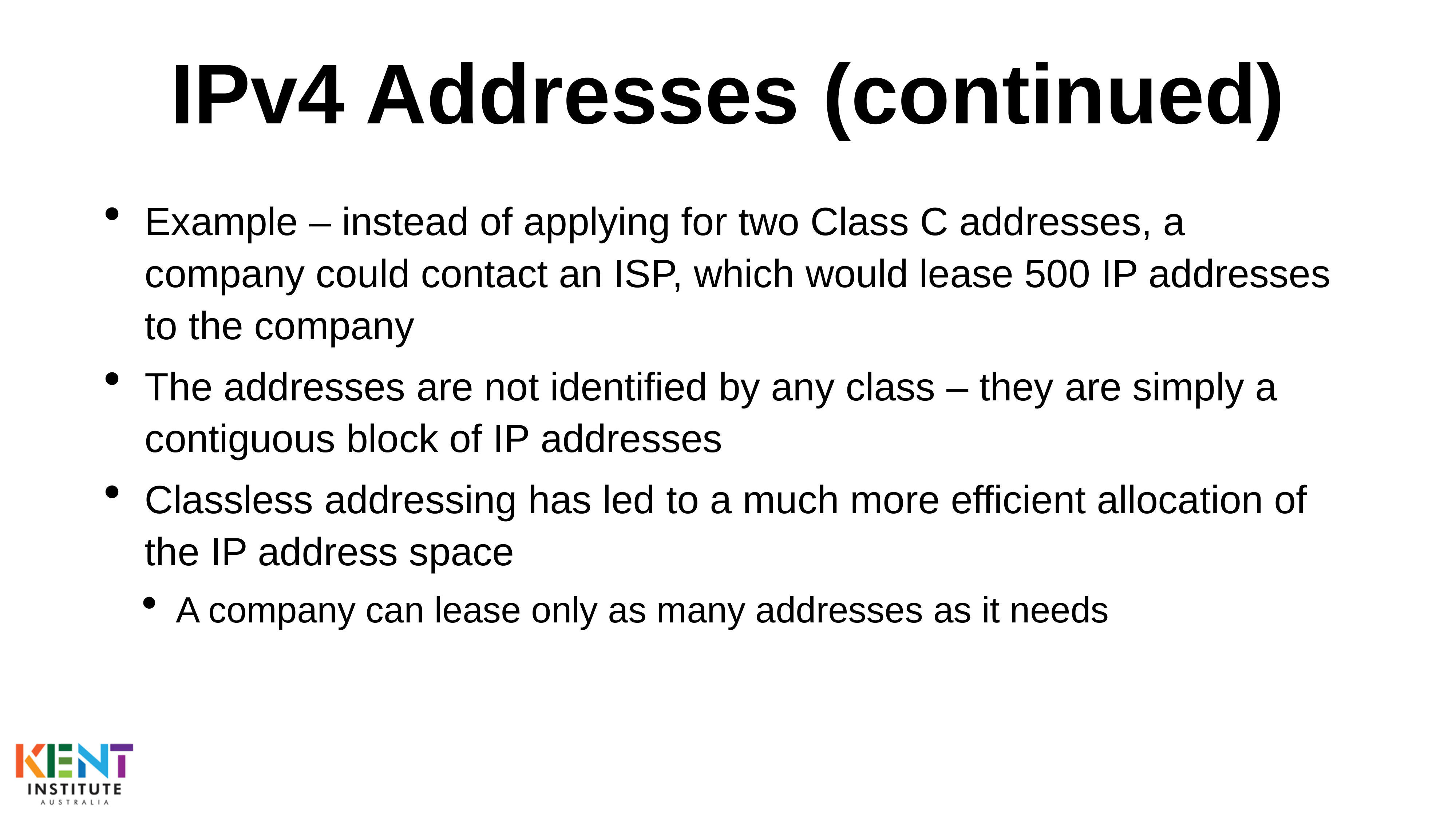

# IPv4 Addresses (continued)
Example – instead of applying for two Class C addresses, a company could contact an ISP, which would lease 500 IP addresses to the company
The addresses are not identified by any class – they are simply a contiguous block of IP addresses
Classless addressing has led to a much more efficient allocation of the IP address space
A company can lease only as many addresses as it needs